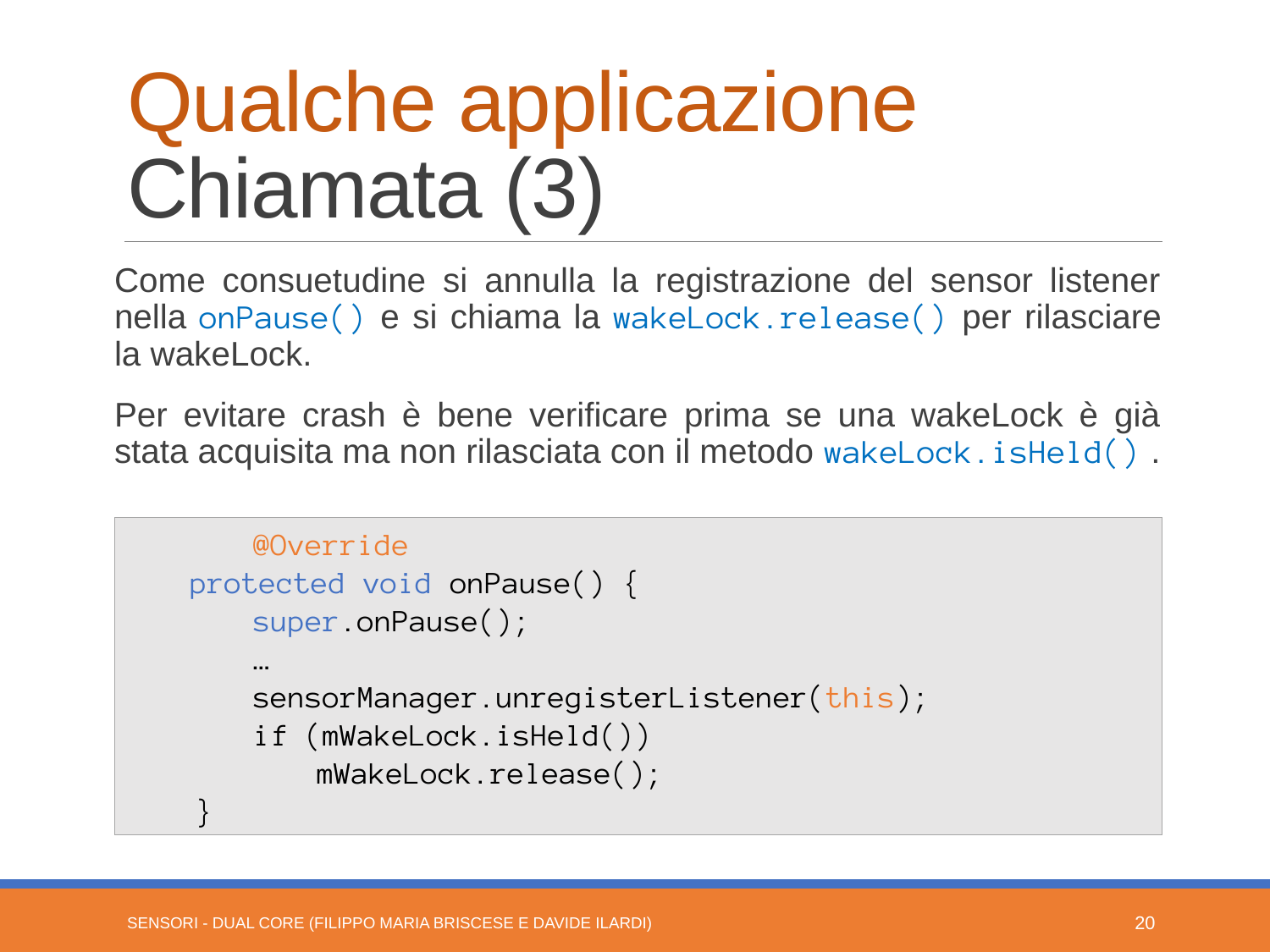

# Qualche applicazione Chiamata (3)
Come consuetudine si annulla la registrazione del sensor listener nella onPause() e si chiama la wakeLock.release() per rilasciare la wakeLock.
Per evitare crash è bene verificare prima se una wakeLock è già stata acquisita ma non rilasciata con il metodo wakeLock.isHeld() .
	@Override
protected void onPause() {
super.onPause();
…
sensorManager.unregisterListener(this);
if (mWakeLock.isHeld())
mWakeLock.release();
    }
Sensori - Dual Core (Filippo Maria Briscese e Davide Ilardi)
20